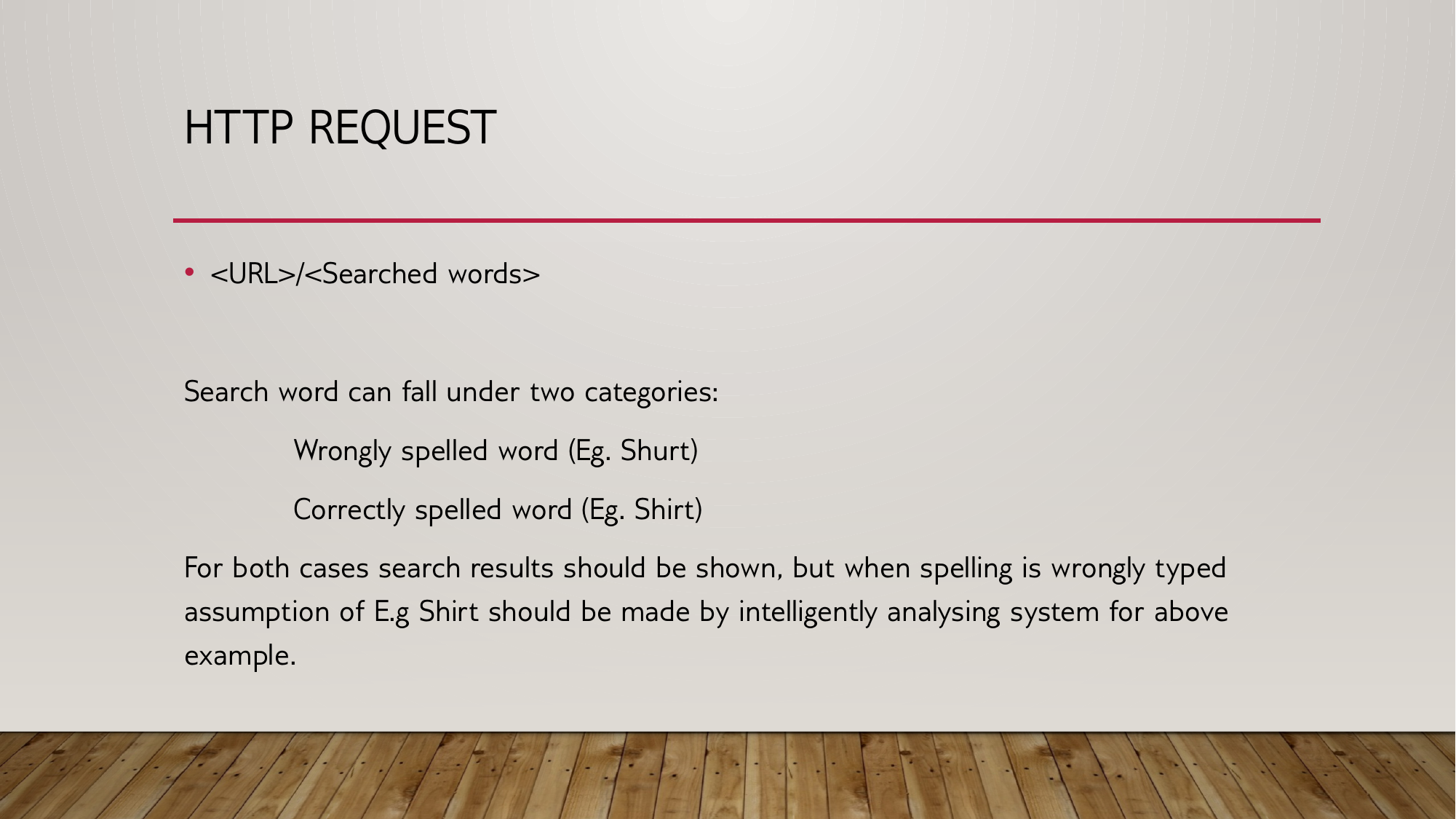

# HTTP Request
<URL>/<Searched words>

Search word can fall under two categories:
	Wrongly spelled word (Eg. Shurt)
	Correctly spelled word (Eg. Shirt)
For both cases search results should be shown, but when spelling is wrongly typed assumption of E.g Shirt should be made by intelligently analysing system for above example.